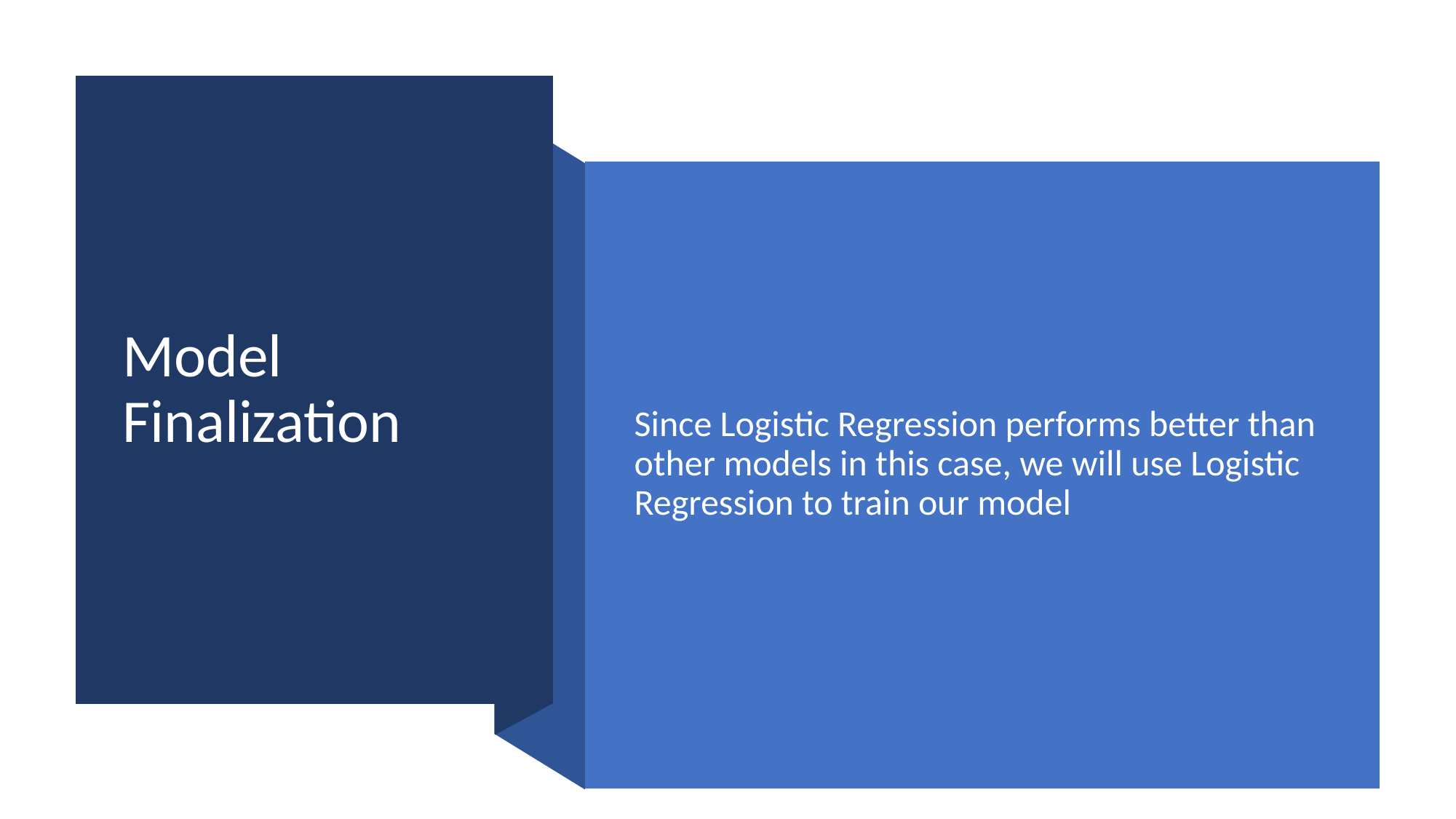

# Model Finalization

Since Logistic Regression performs better than other models in this case, we will use Logistic Regression to train our model